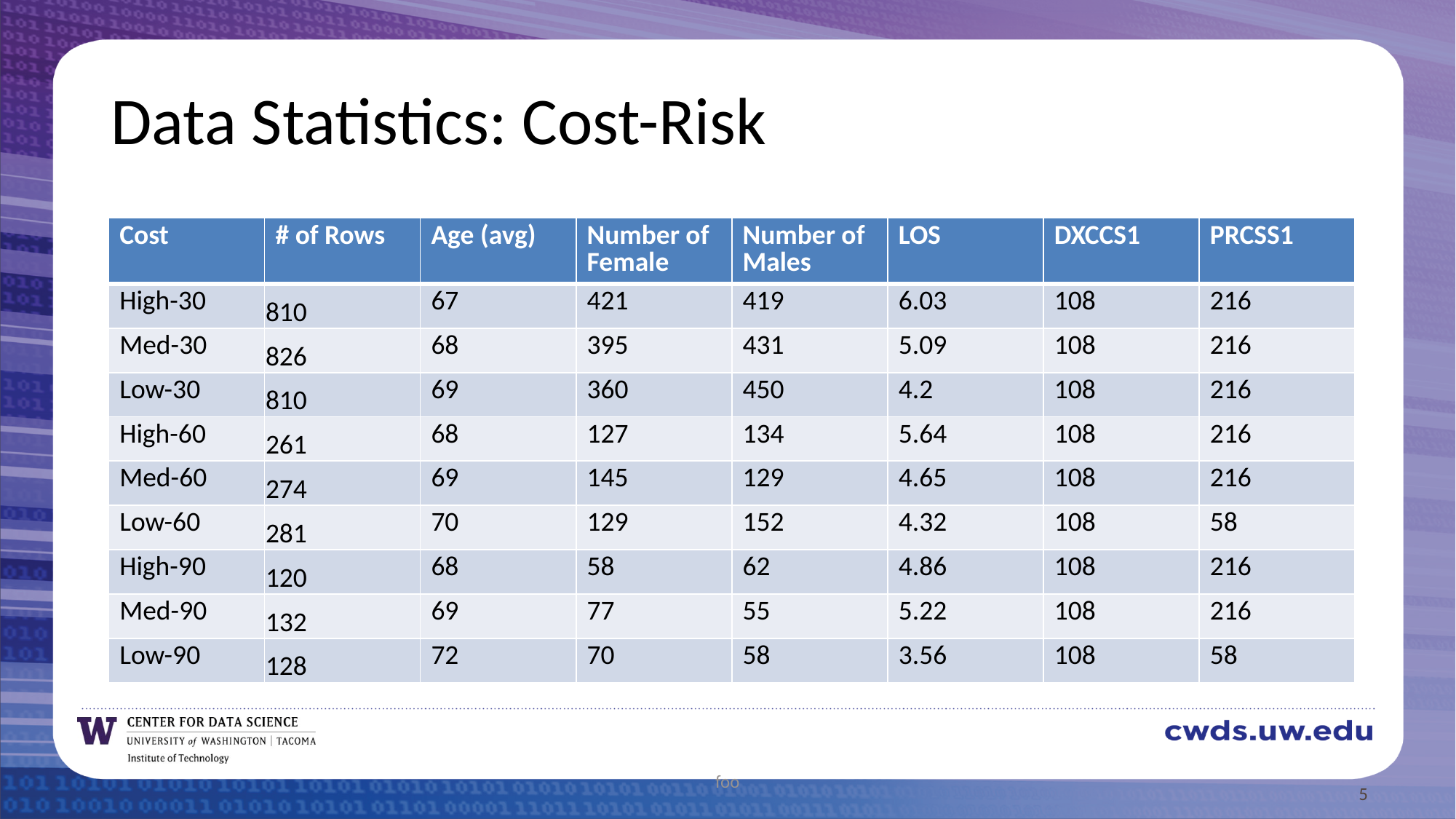

# Data Statistics: Cost-Risk
| Cost | # of Rows | Age (avg) | Number of Female | Number of Males | LOS | DXCCS1 | PRCSS1 |
| --- | --- | --- | --- | --- | --- | --- | --- |
| High-30 | 810 | 67 | 421 | 419 | 6.03 | 108 | 216 |
| Med-30 | 826 | 68 | 395 | 431 | 5.09 | 108 | 216 |
| Low-30 | 810 | 69 | 360 | 450 | 4.2 | 108 | 216 |
| High-60 | 261 | 68 | 127 | 134 | 5.64 | 108 | 216 |
| Med-60 | 274 | 69 | 145 | 129 | 4.65 | 108 | 216 |
| Low-60 | 281 | 70 | 129 | 152 | 4.32 | 108 | 58 |
| High-90 | 120 | 68 | 58 | 62 | 4.86 | 108 | 216 |
| Med-90 | 132 | 69 | 77 | 55 | 5.22 | 108 | 216 |
| Low-90 | 128 | 72 | 70 | 58 | 3.56 | 108 | 58 |
foo
5